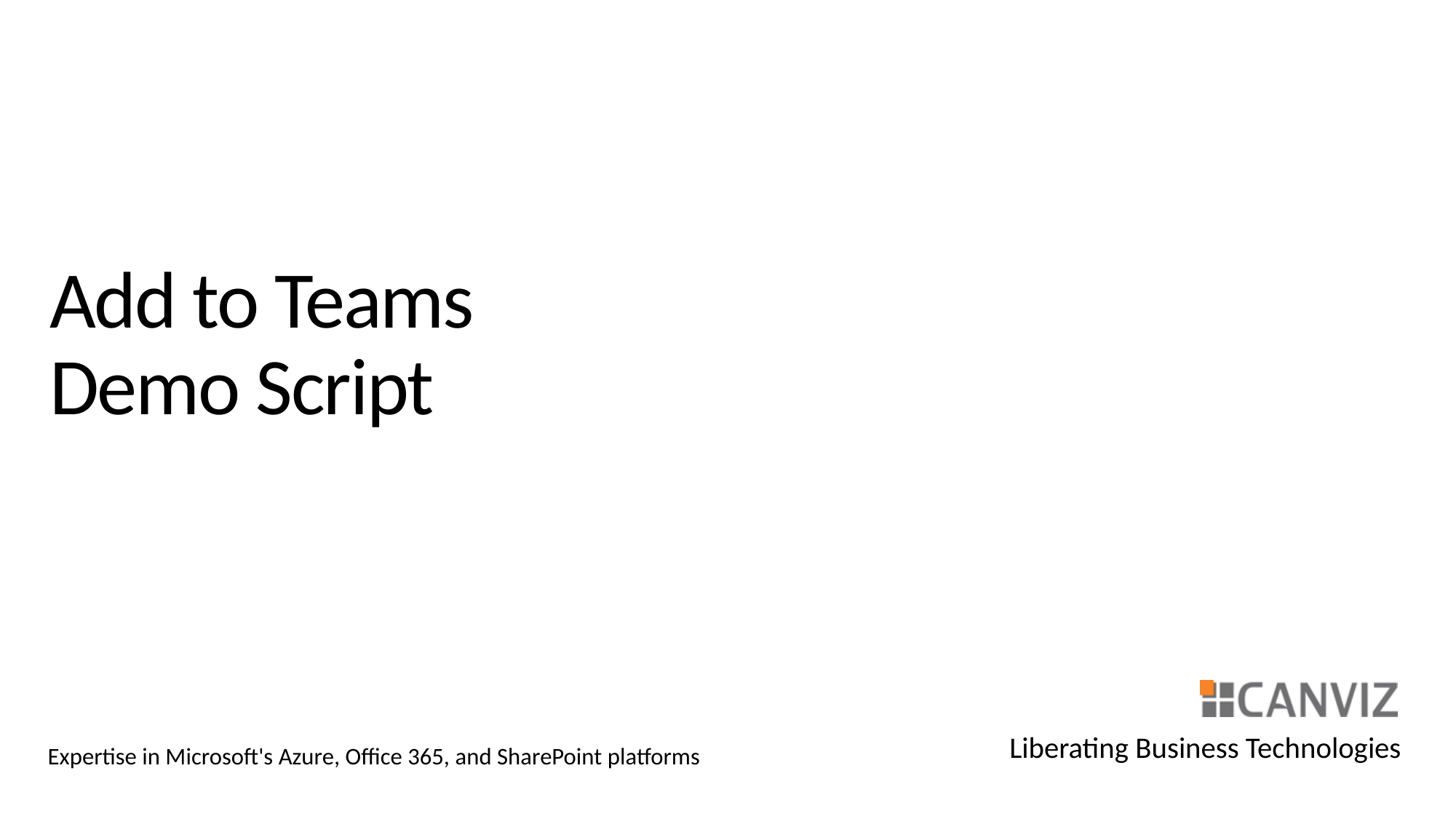

# Add to Teams Demo Script
Expertise in Microsoft's Azure, Office 365, and SharePoint platforms